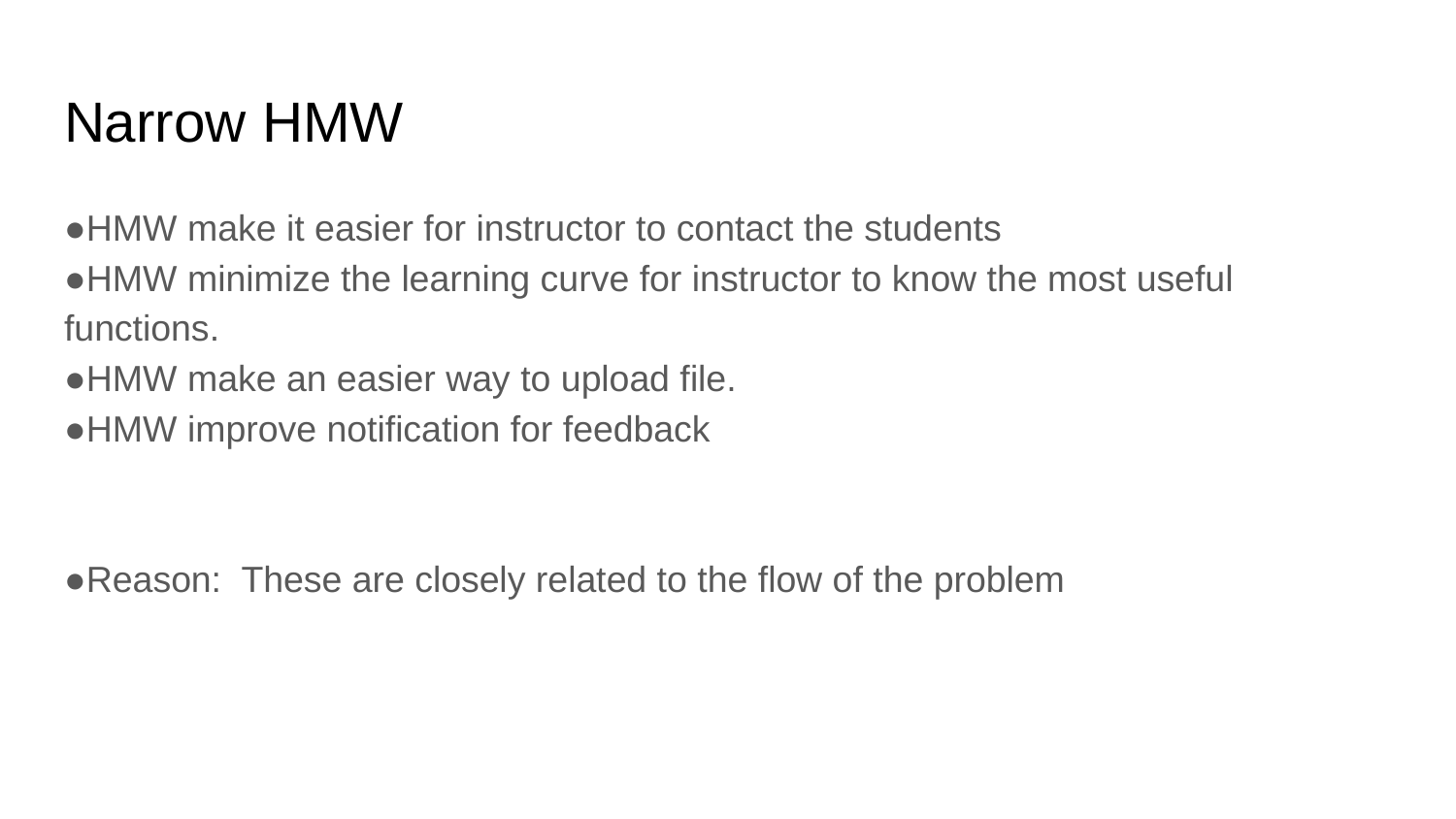

# Narrow HMW
●HMW make it easier for instructor to contact the students
●HMW minimize the learning curve for instructor to know the most useful functions.
●HMW make an easier way to upload file.
●HMW improve notification for feedback

●Reason:  These are closely related to the flow of the problem